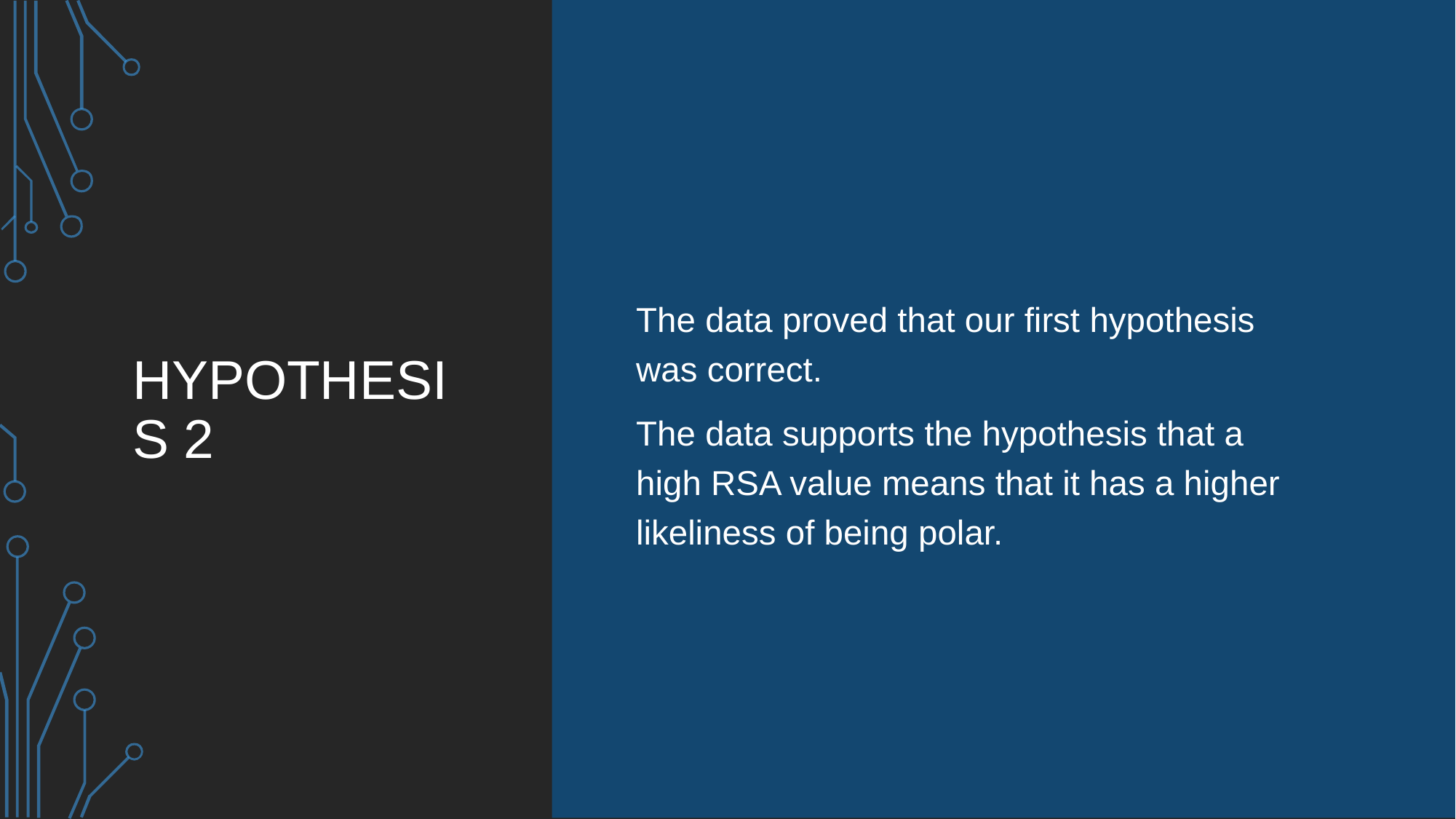

# Hypothesis 2
The data proved that our first hypothesis was correct.
The data supports the hypothesis that a high RSA value means that it has a higher likeliness of being polar.